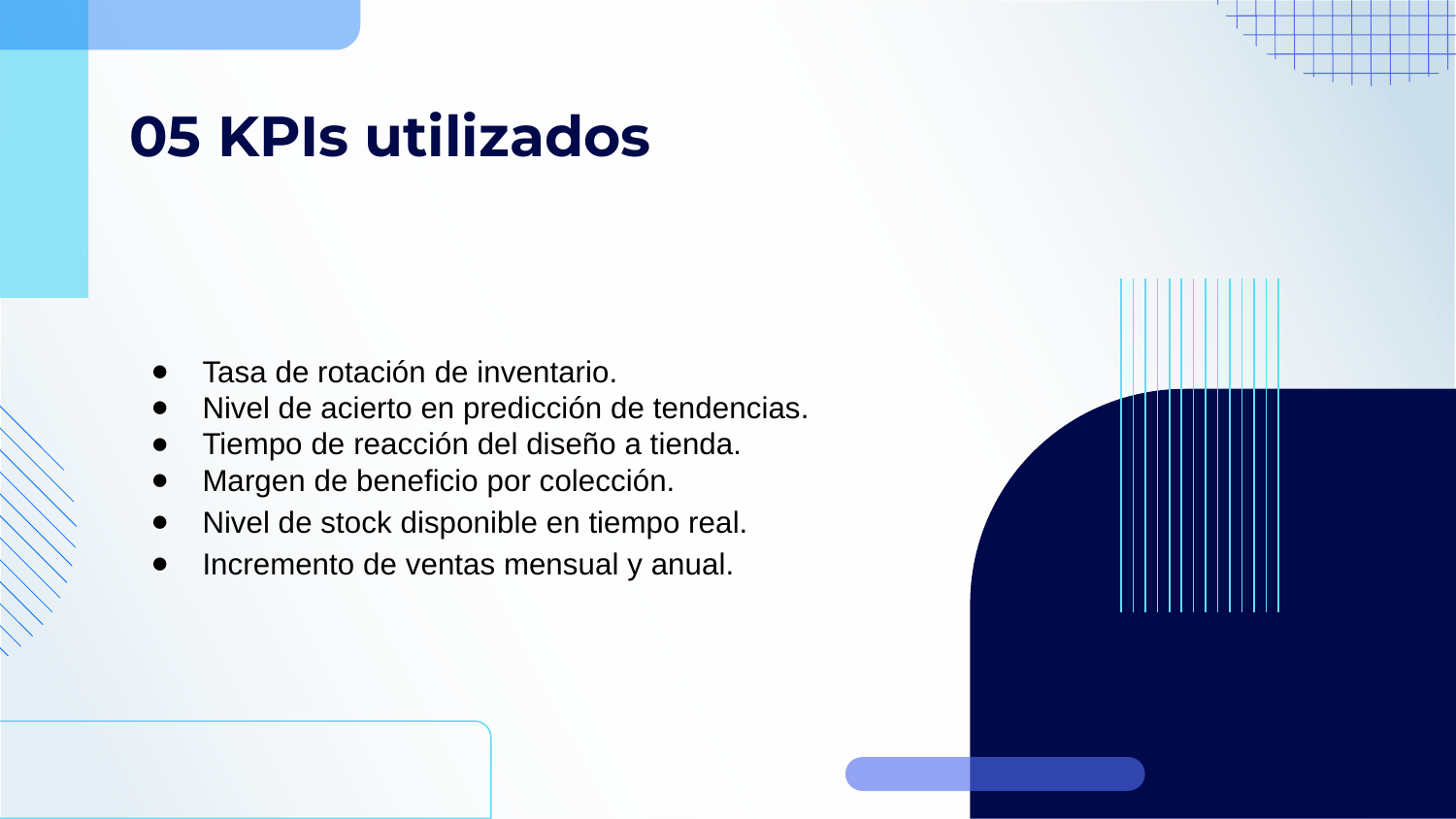

# 05 KPIs utilizados

Tasa de rotación de inventario.
Nivel de acierto en predicción de tendencias.
Tiempo de reacción del diseño a tienda.
Margen de beneficio por colección.
Nivel de stock disponible en tiempo real.
Incremento de ventas mensual y anual.